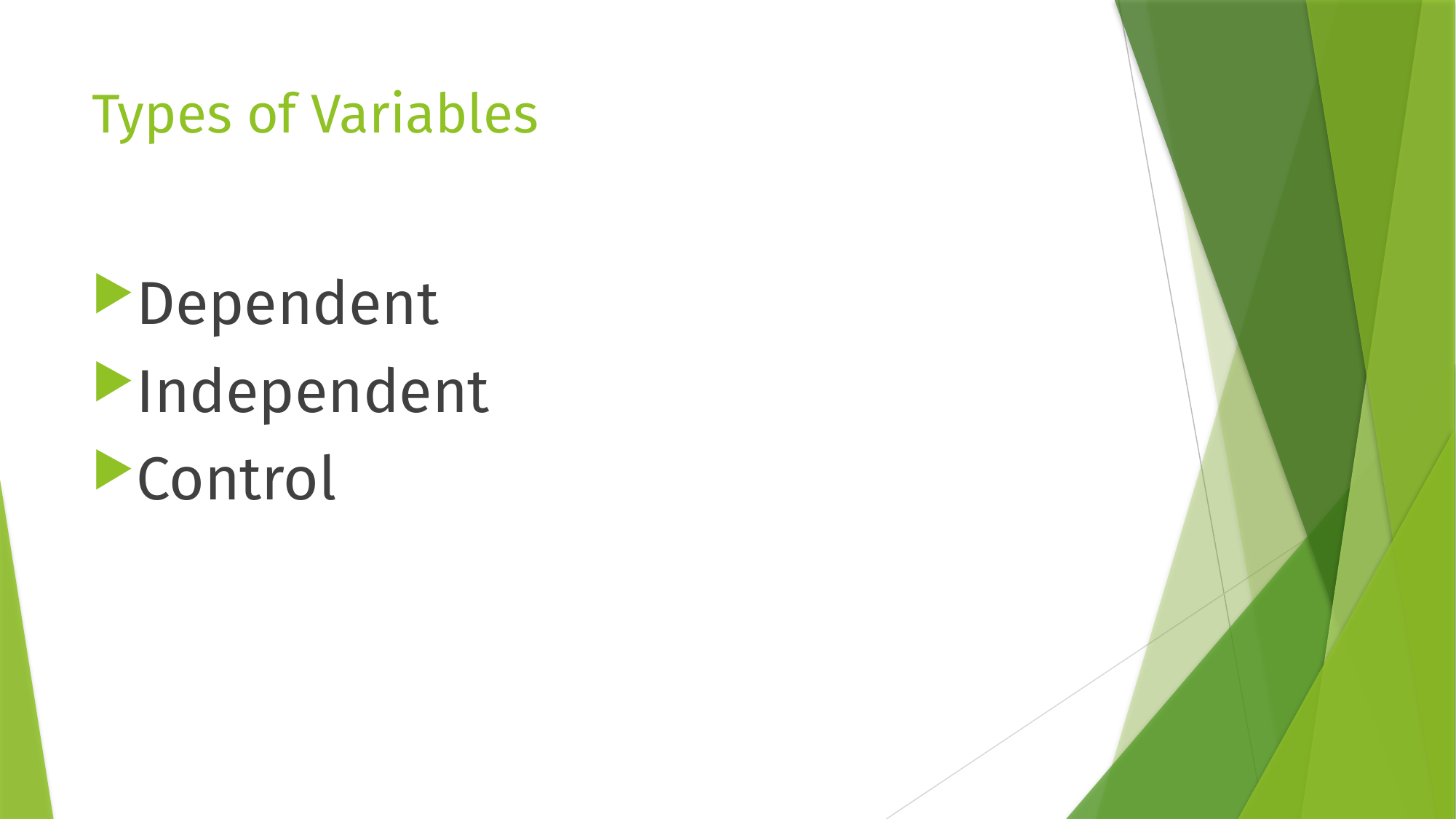

# Types of Variables
Dependent
Independent
Control